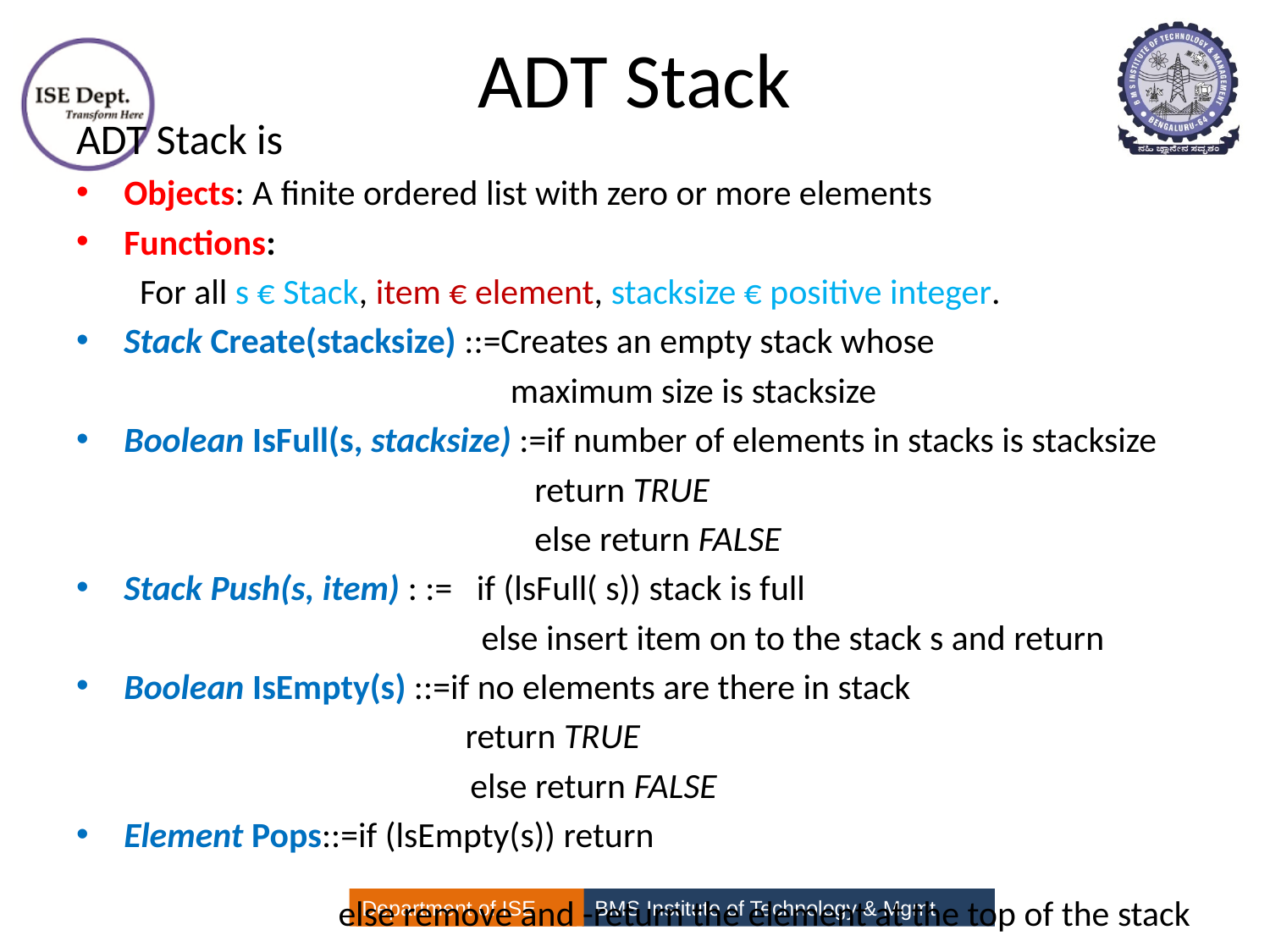

# ADT Stack
ADT Stack is
Objects: A finite ordered list with zero or more elements
Functions:
For all s € Stack, item € element, stacksize € positive integer.
Stack Create(stacksize) ::=Creates an empty stack whose
                                                      maximum size is stacksize
Boolean IsFull(s, stacksize) :=if number of elements in stacks is stacksize
                                                         return TRUE
                                                         else return FALSE
Stack Push(s, item) : :=   if (lsFull( s)) stack is full
			   else insert item on to the stack s and return
Boolean IsEmpty(s) ::=if no elements are there in stack
			 return TRUE
                                                 else return FALSE
Element Pops::=if (lsEmpty(s)) return

		 else remove and -return the element at the top of the stack